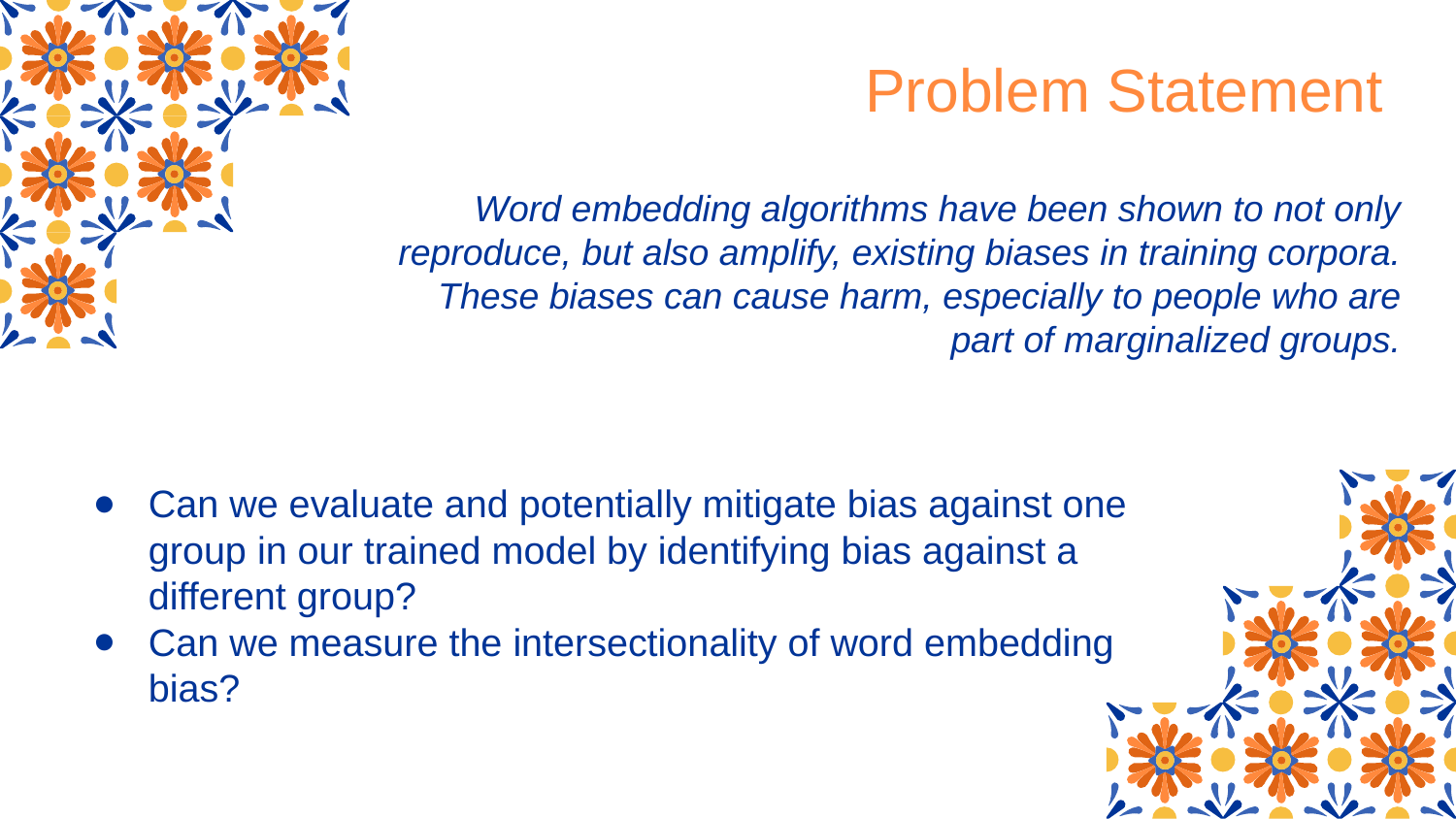

Problem Statement
Word embedding algorithms have been shown to not only reproduce, but also amplify, existing biases in training corpora. These biases can cause harm, especially to people who are part of marginalized groups.
# Can we evaluate and potentially mitigate bias against one group in our trained model by identifying bias against a different group?
Can we measure the intersectionality of word embedding bias?